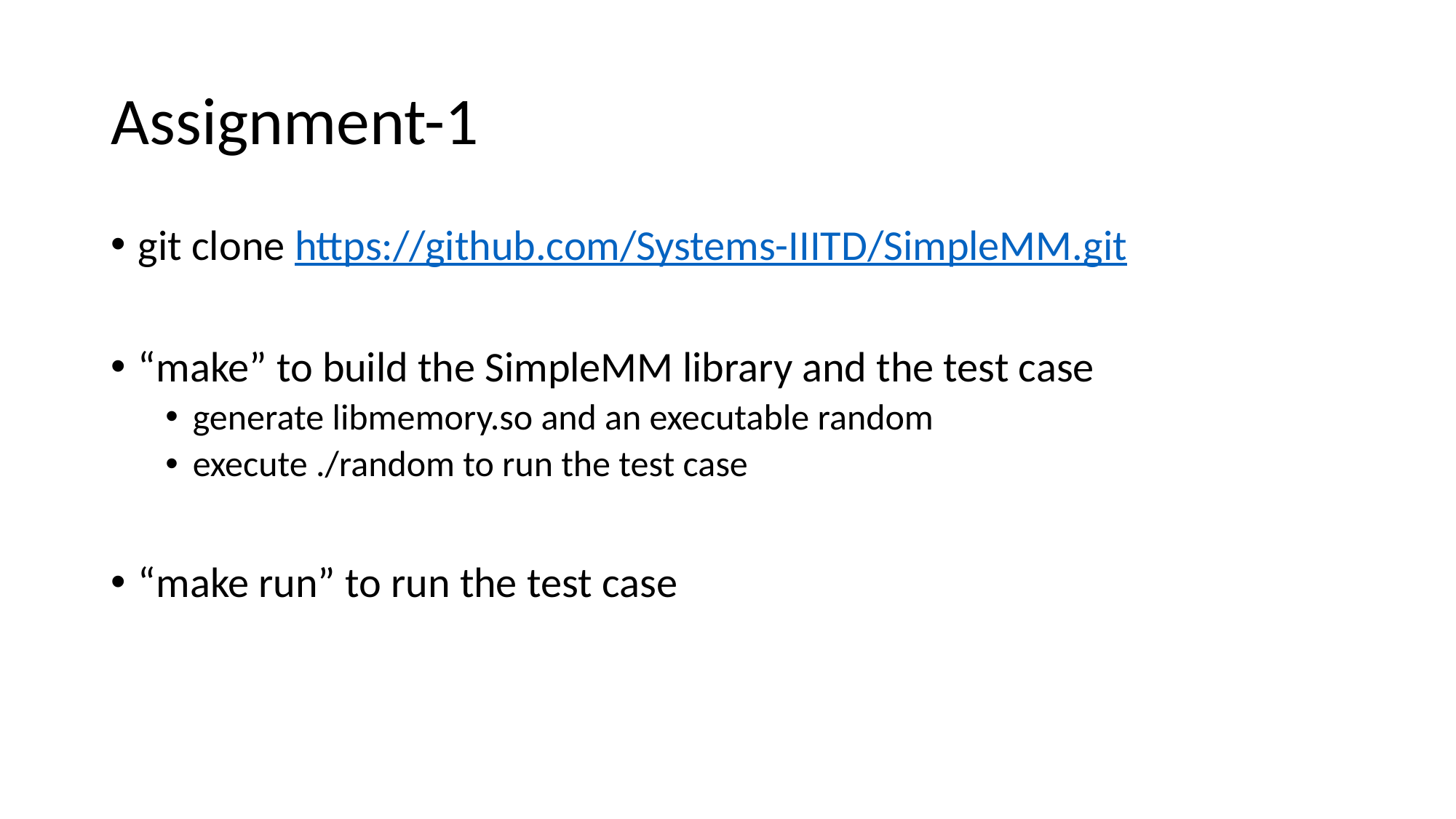

# Assignment-1
git clone https://github.com/Systems-IIITD/SimpleMM.git

“make” to build the SimpleMM library and the test case
generate libmemory.so and an executable random
execute ./random to run the test case

“make run” to run the test case